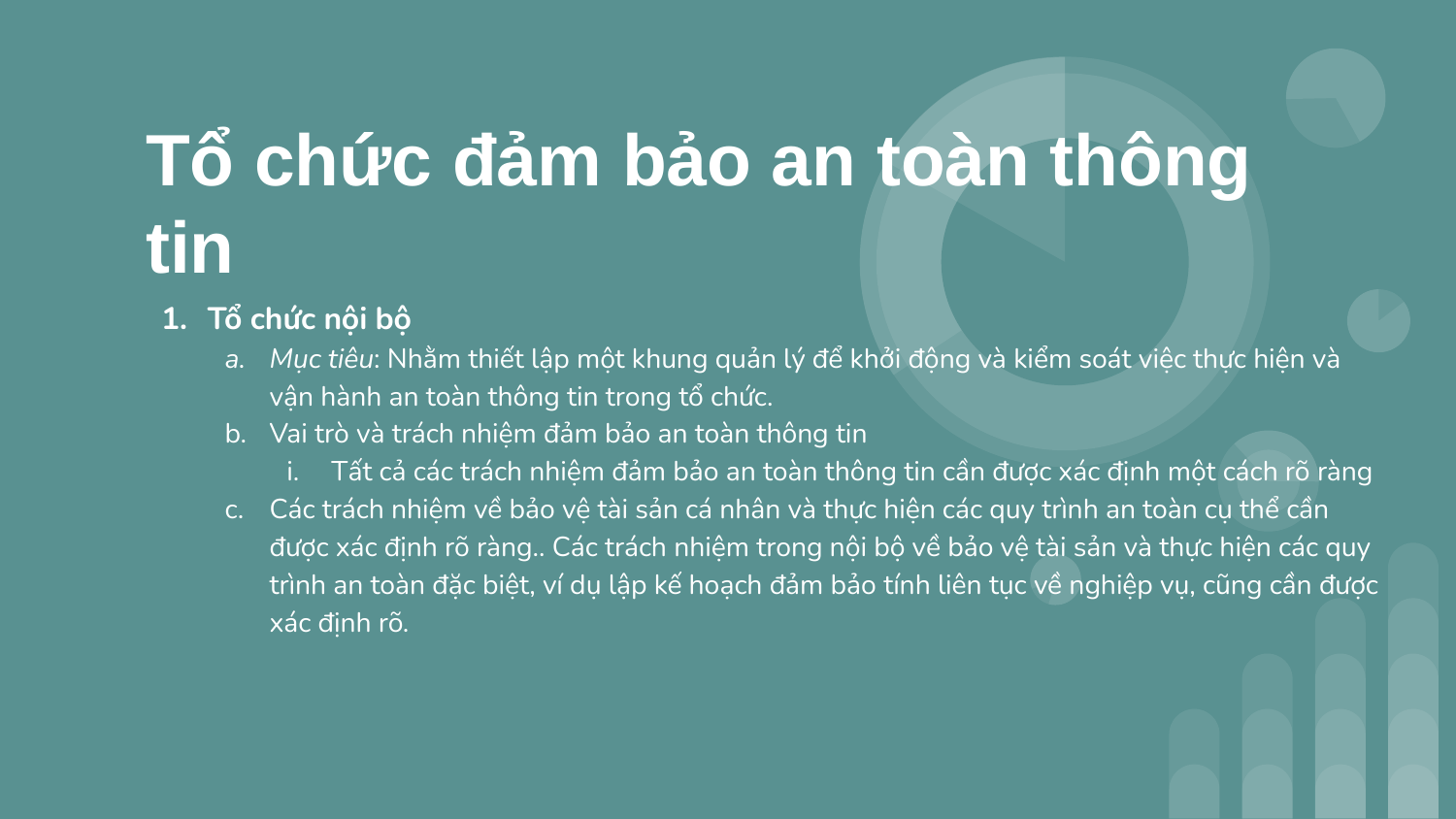

# Tổ chức đảm bảo an toàn thông tin
Tổ chức nội bộ
Mục tiêu: Nhằm thiết lập một khung quản lý để khởi động và kiểm soát việc thực hiện và vận hành an toàn thông tin trong tổ chức.
Vai trò và trách nhiệm đảm bảo an toàn thông tin
Tất cả các trách nhiệm đảm bảo an toàn thông tin cần được xác định một cách rõ ràng
Các trách nhiệm về bảo vệ tài sản cá nhân và thực hiện các quy trình an toàn cụ thể cần được xác định rõ ràng.. Các trách nhiệm trong nội bộ về bảo vệ tài sản và thực hiện các quy trình an toàn đặc biệt, ví dụ lập kế hoạch đảm bảo tính liên tục về nghiệp vụ, cũng cần được xác định rõ.